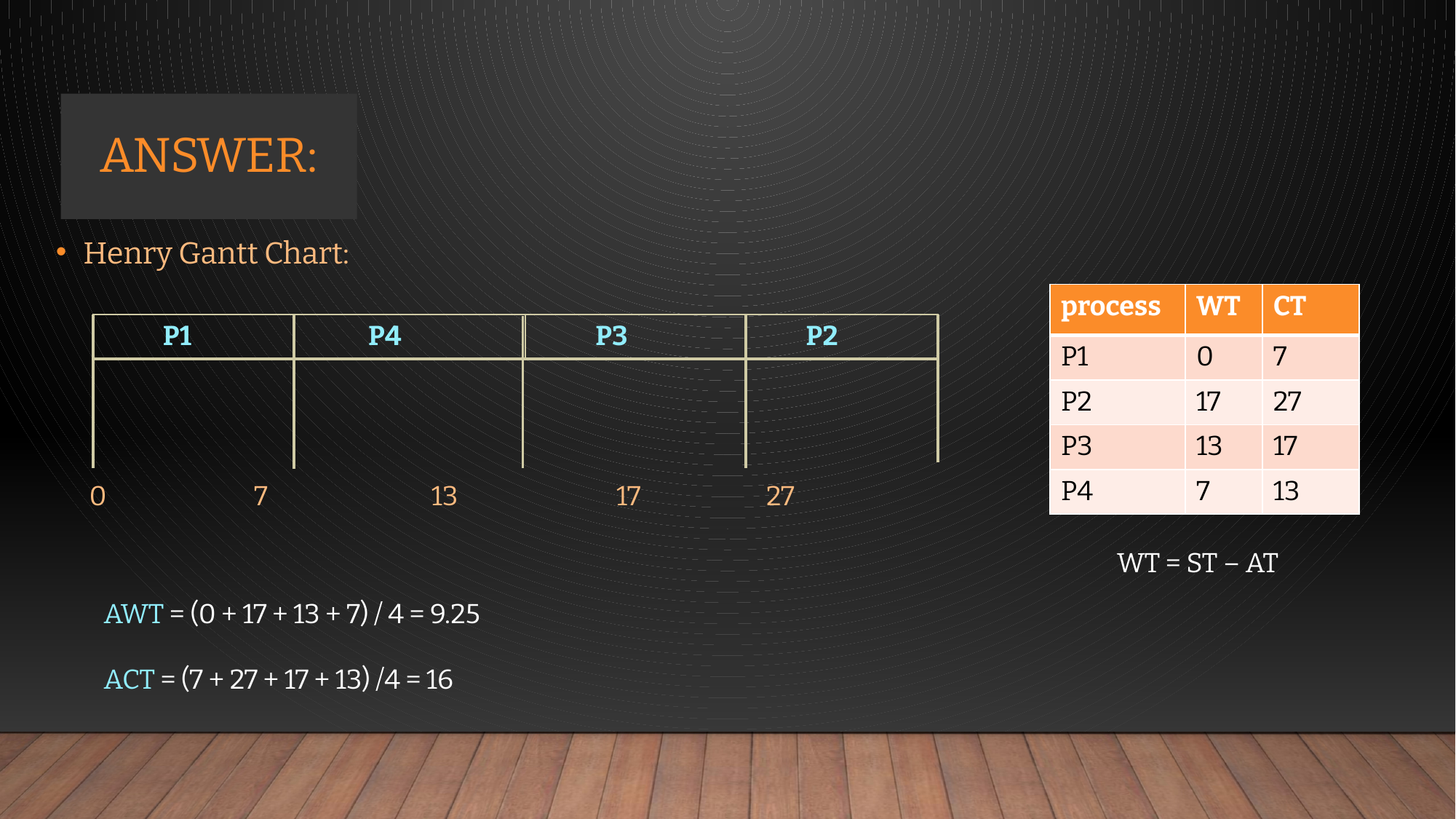

# Answer:
Henry Gantt Chart:
| process | WT | CT |
| --- | --- | --- |
| P1 | 0 | 7 |
| P2 | 17 | 27 |
| P3 | 13 | 17 |
| P4 | 7 | 13 |
| P1 | P4 | P3 | P2 |
| --- | --- | --- | --- |
 0                           7                              13                             17                       27
WT = ST – AT
AWT = (0 + 17 + 13 + 7) / 4 = 9.25

ACT = (7 + 27 + 17 + 13) /4 = 16